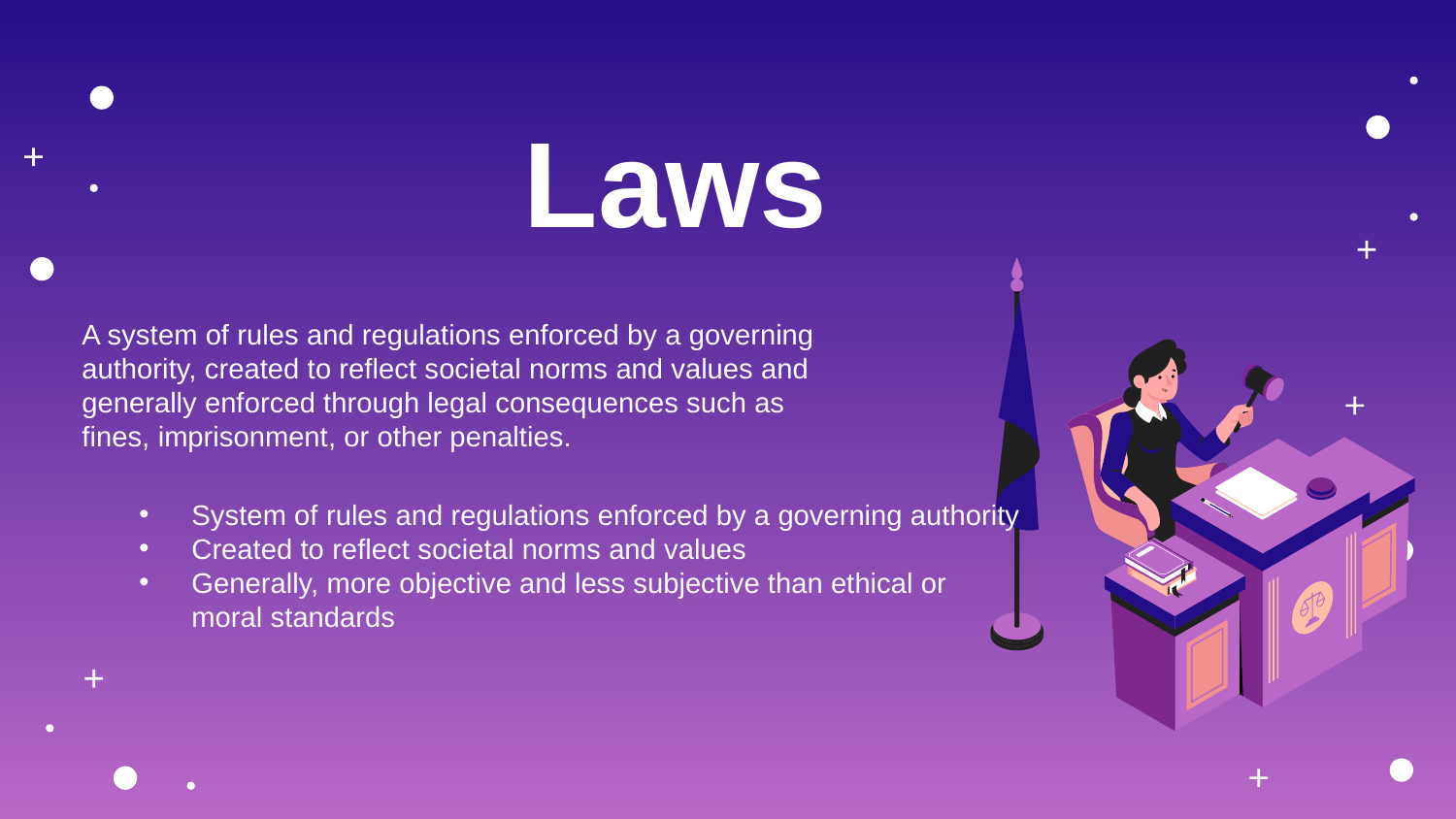

Laws

A system of rules and regulations enforced by a governing authority, created to reflect societal norms and values and generally enforced through legal consequences such as fines, imprisonment, or other penalties.
System of rules and regulations enforced by a governing authority
Created to reflect societal norms and values
Generally, more objective and less subjective than ethical or moral standards